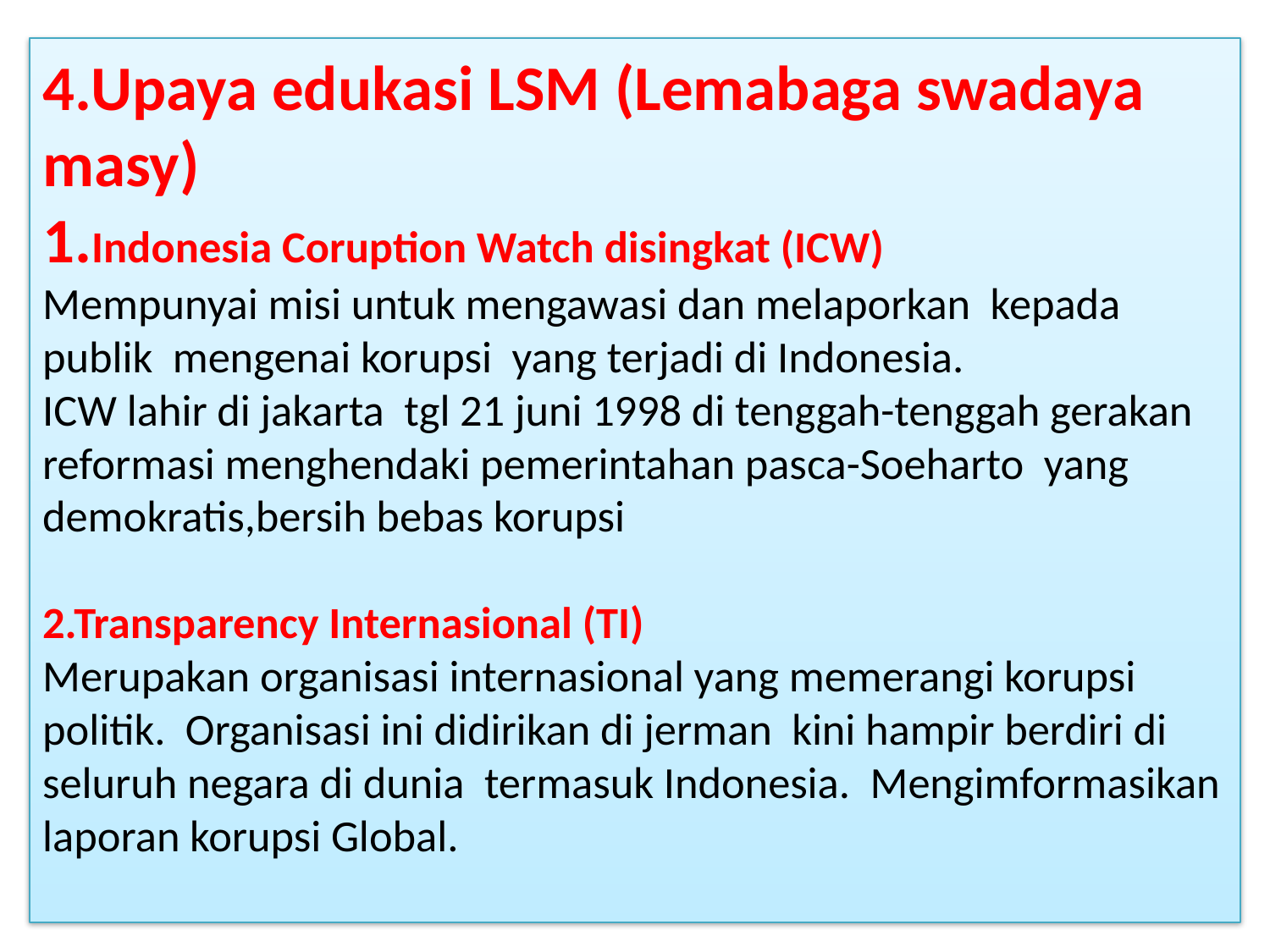

# 4.Upaya edukasi LSM (Lemabaga swadaya masy) 1.Indonesia Coruption Watch disingkat (ICW) Mempunyai misi untuk mengawasi dan melaporkan  kepada publik  mengenai korupsi  yang terjadi di Indonesia. ICW lahir di jakarta  tgl 21 juni 1998 di tenggah-tenggah gerakan reformasi menghendaki pemerintahan pasca-Soeharto  yang demokratis,bersih bebas korupsi 2.Transparency Internasional (TI) Merupakan organisasi internasional yang memerangi korupsi politik.  Organisasi ini didirikan di jerman  kini hampir berdiri di seluruh negara di dunia  termasuk Indonesia.  Mengimformasikan laporan korupsi Global.